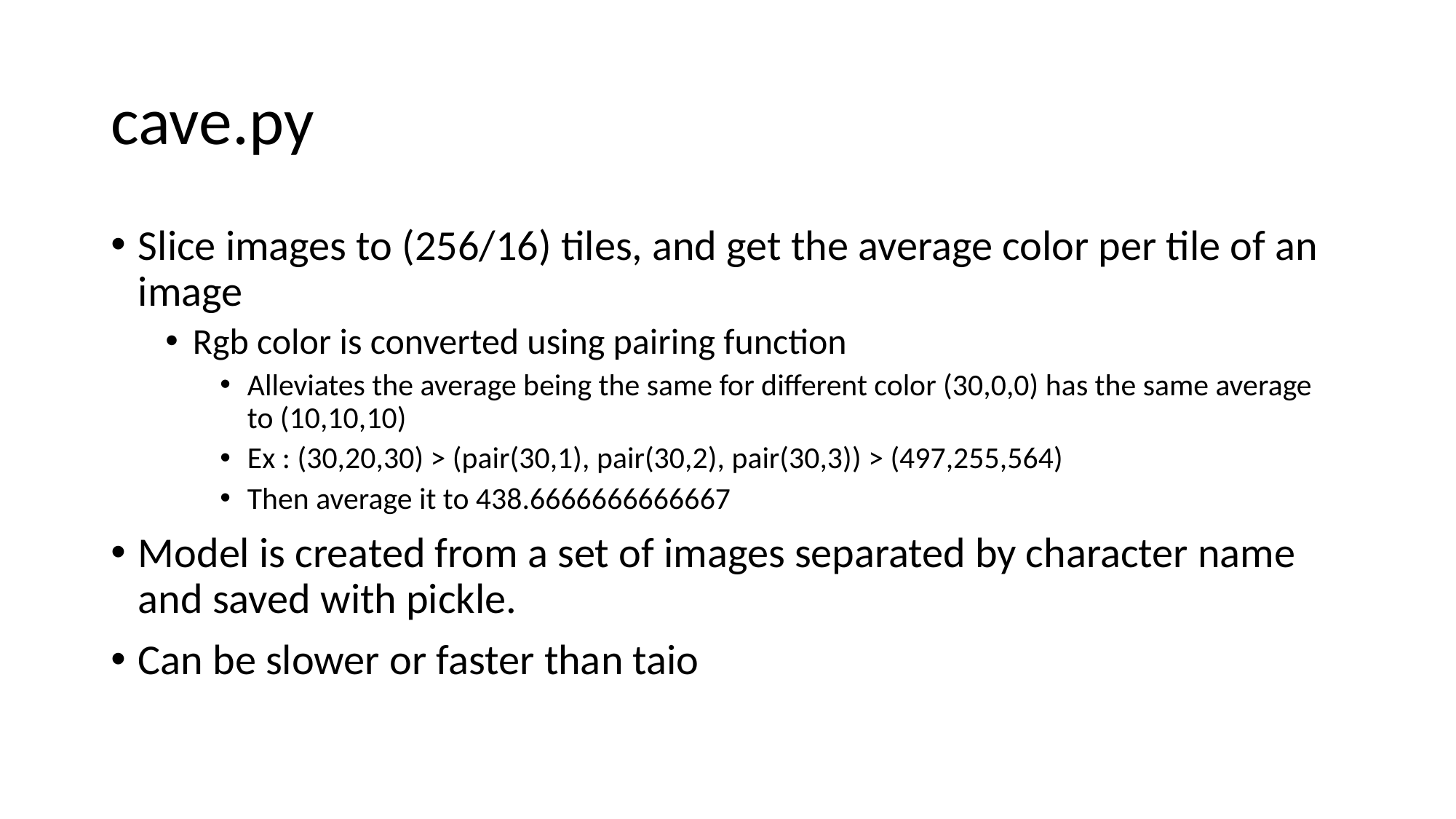

# cave.py
Slice images to (256/16) tiles, and get the average color per tile of an image
Rgb color is converted using pairing function
Alleviates the average being the same for different color (30,0,0) has the same average to (10,10,10)
Ex : (30,20,30) > (pair(30,1), pair(30,2), pair(30,3)) > (497,255,564)
Then average it to 438.6666666666667
Model is created from a set of images separated by character name and saved with pickle.
Can be slower or faster than taio